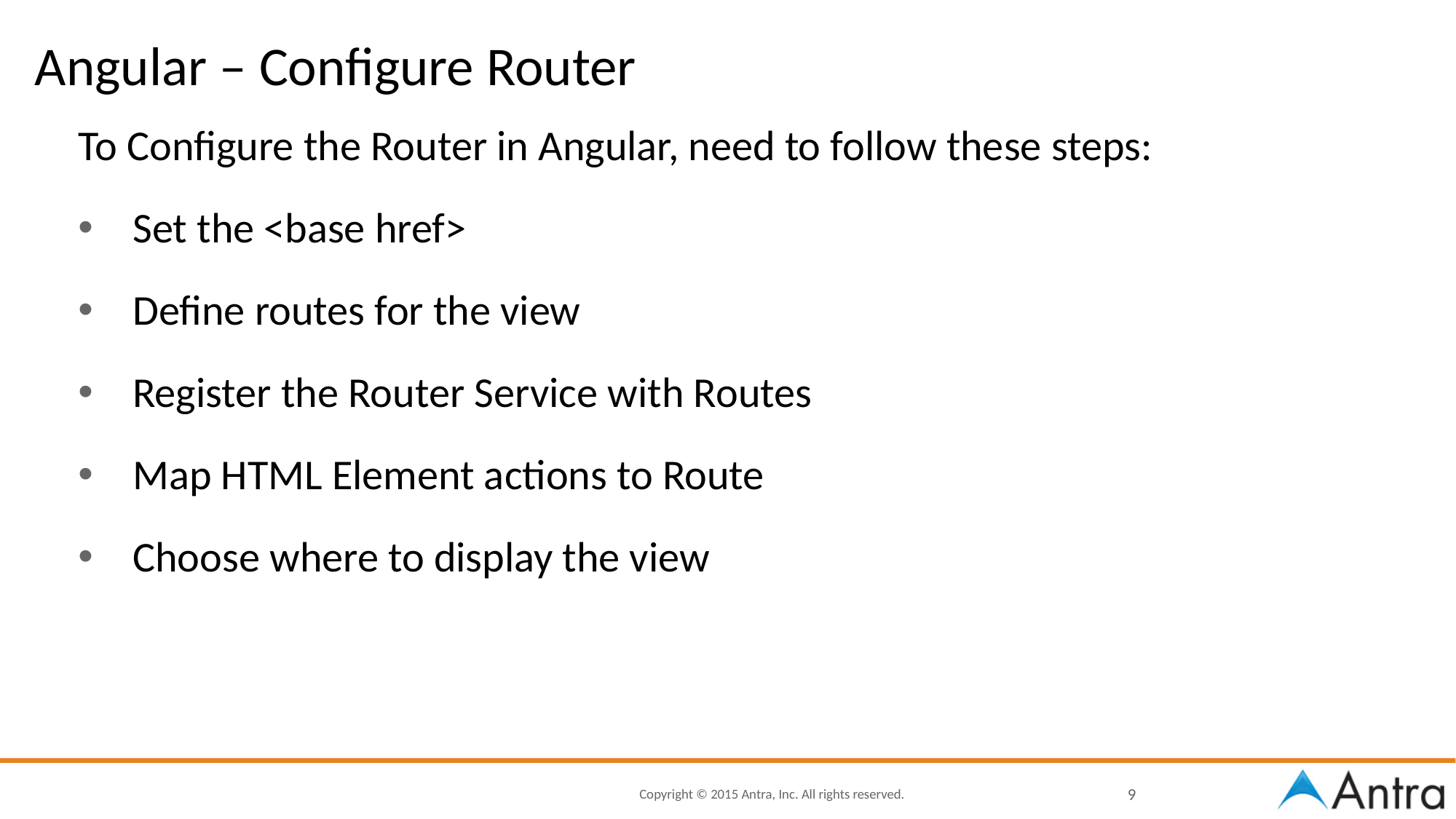

# Angular – Configure Router
To Configure the Router in Angular, need to follow these steps:
Set the <base href>
Define routes for the view
Register the Router Service with Routes
Map HTML Element actions to Route
Choose where to display the view

9